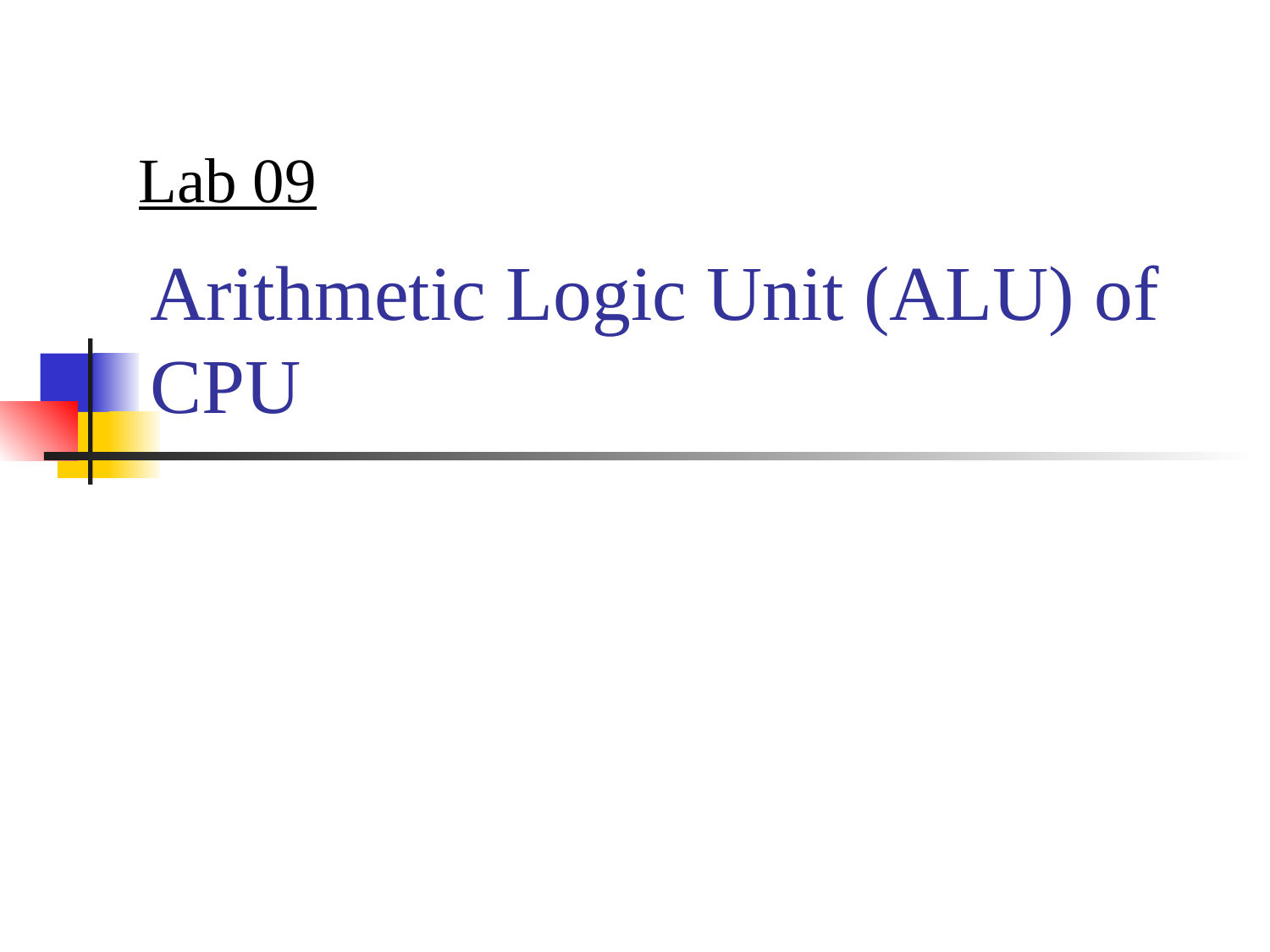

Lab 09
# Arithmetic Logic Unit (ALU) of CPU